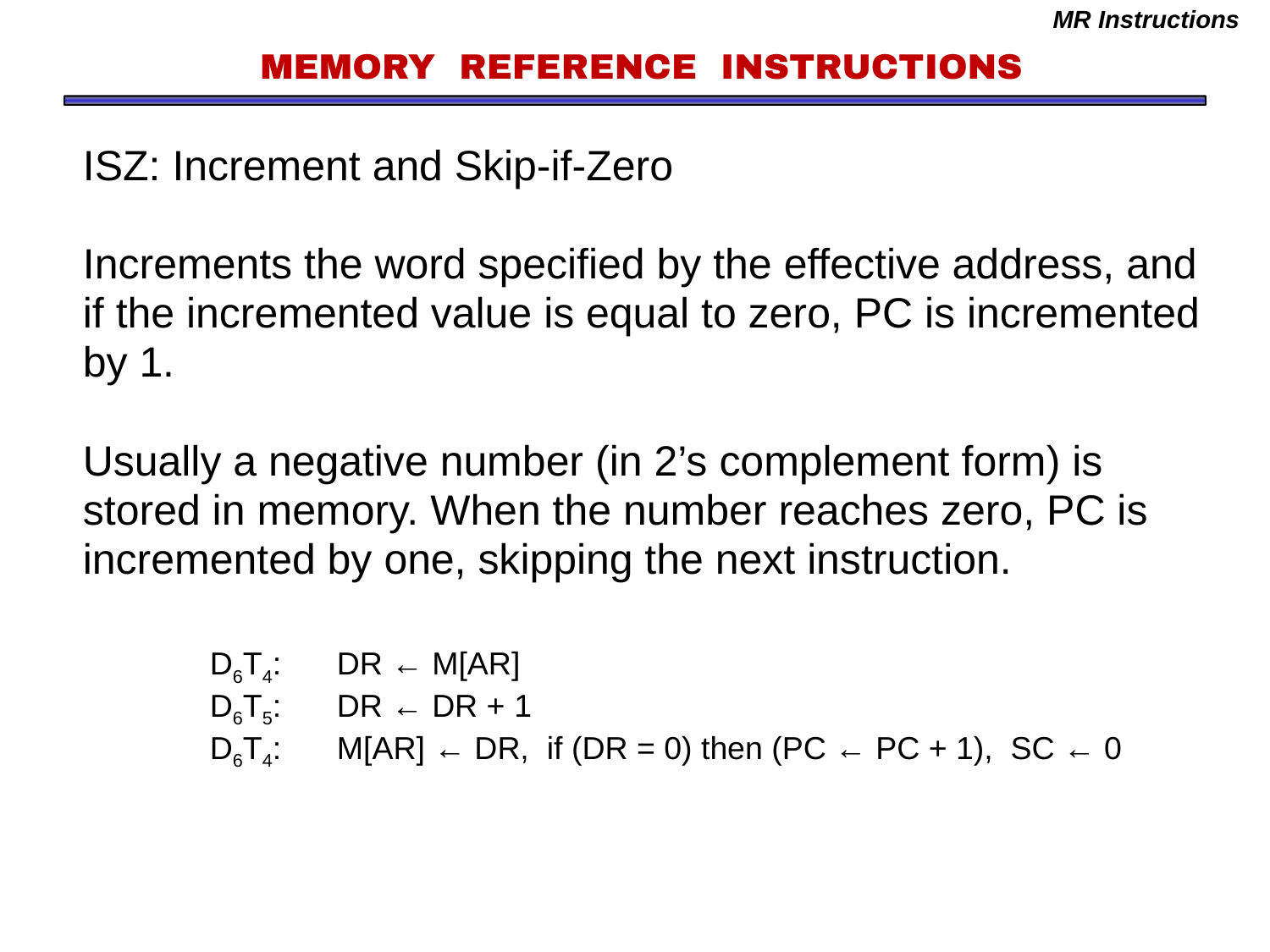

MR Instructions
# MEMORY  REFERENCE  INSTRUCTIONS
ISZ: Increment and Skip-if-Zero

Increments the word specified by the effective address, and if the incremented value is equal to zero, PC is incremented by 1.

Usually a negative number (in 2’s complement form) is stored in memory. When the number reaches zero, PC is incremented by one, skipping the next instruction.

	D6T4:	DR ← M[AR]
	D6T5:	DR ← DR + 1
	D6T4:	M[AR] ← DR,  if (DR = 0) then (PC ← PC + 1),  SC ← 0